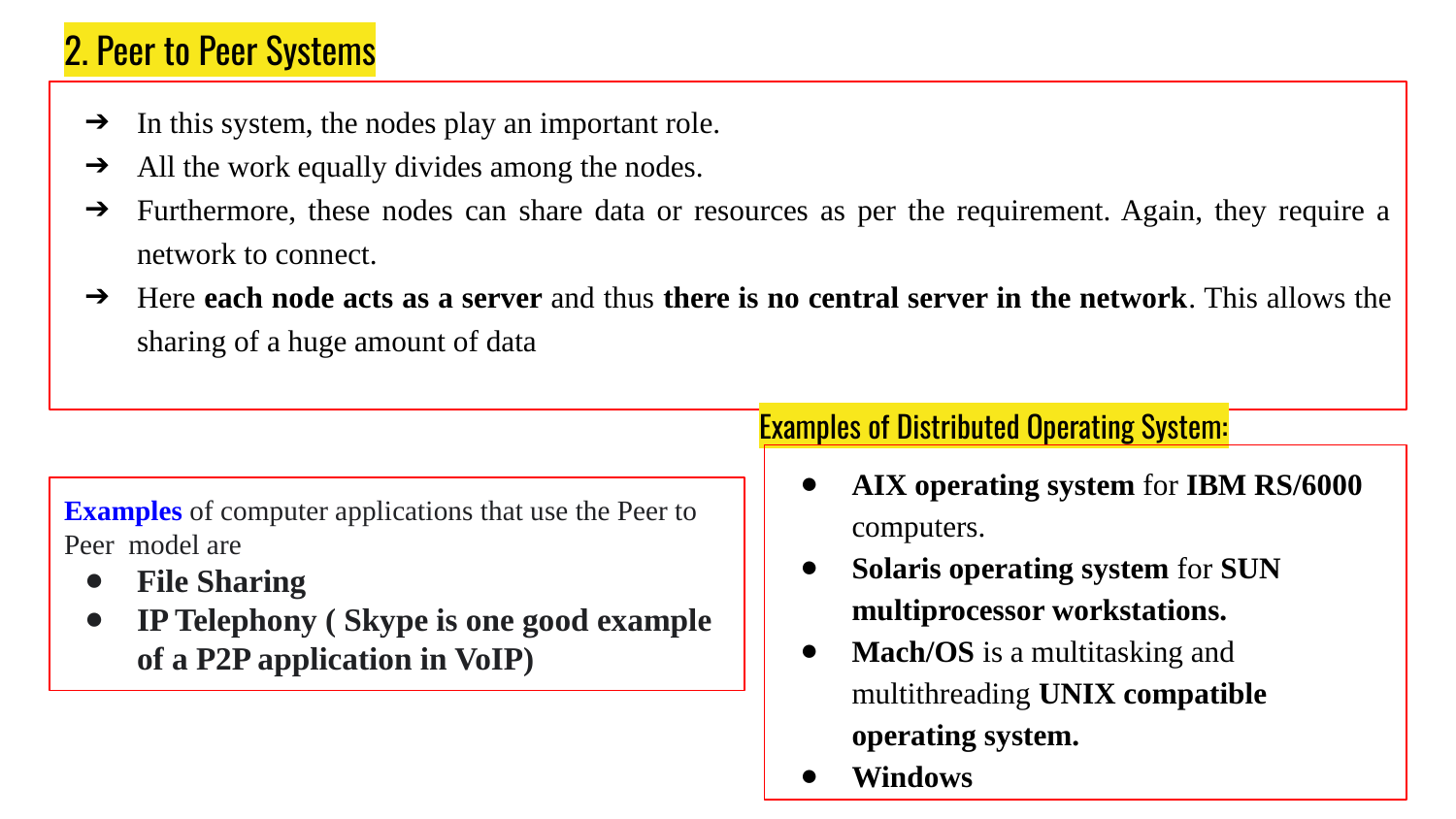

2. Peer to Peer Systems

In this system, the nodes play an important role.
All the work equally divides among the nodes.
Furthermore, these nodes can share data or resources as per the requirement. Again, they require a network to connect.
Here each node acts as a server and thus there is no central server in the network. This allows the sharing of a huge amount of data
Examples of Distributed Operating System:
AIX operating system for IBM RS/6000 computers.
Solaris operating system for SUN multiprocessor workstations.
Mach/OS is a multitasking and multithreading UNIX compatible operating system.
Windows

Examples of computer applications that use the Peer to Peer  model are
File Sharing
IP Telephony ( Skype is one good example of a P2P application in VoIP)